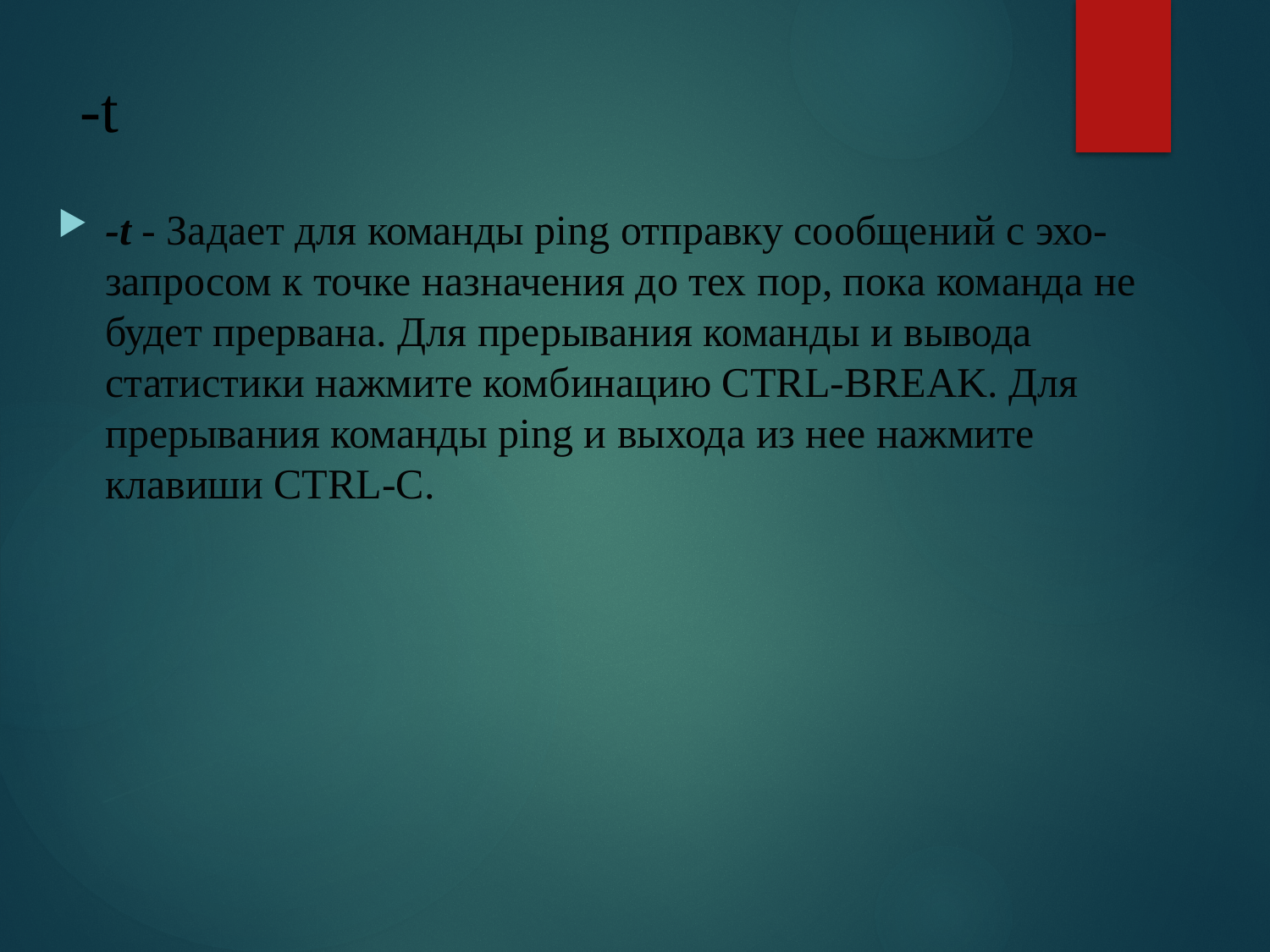

# -t
-t - Задает для команды ping отправку сообщений с эхо-запросом к точке назначения до тех пор, пока команда не будет прервана. Для прерывания команды и вывода статистики нажмите комбинацию CTRL-BREAK. Для прерывания команды ping и выхода из нее нажмите клавиши CTRL-C.